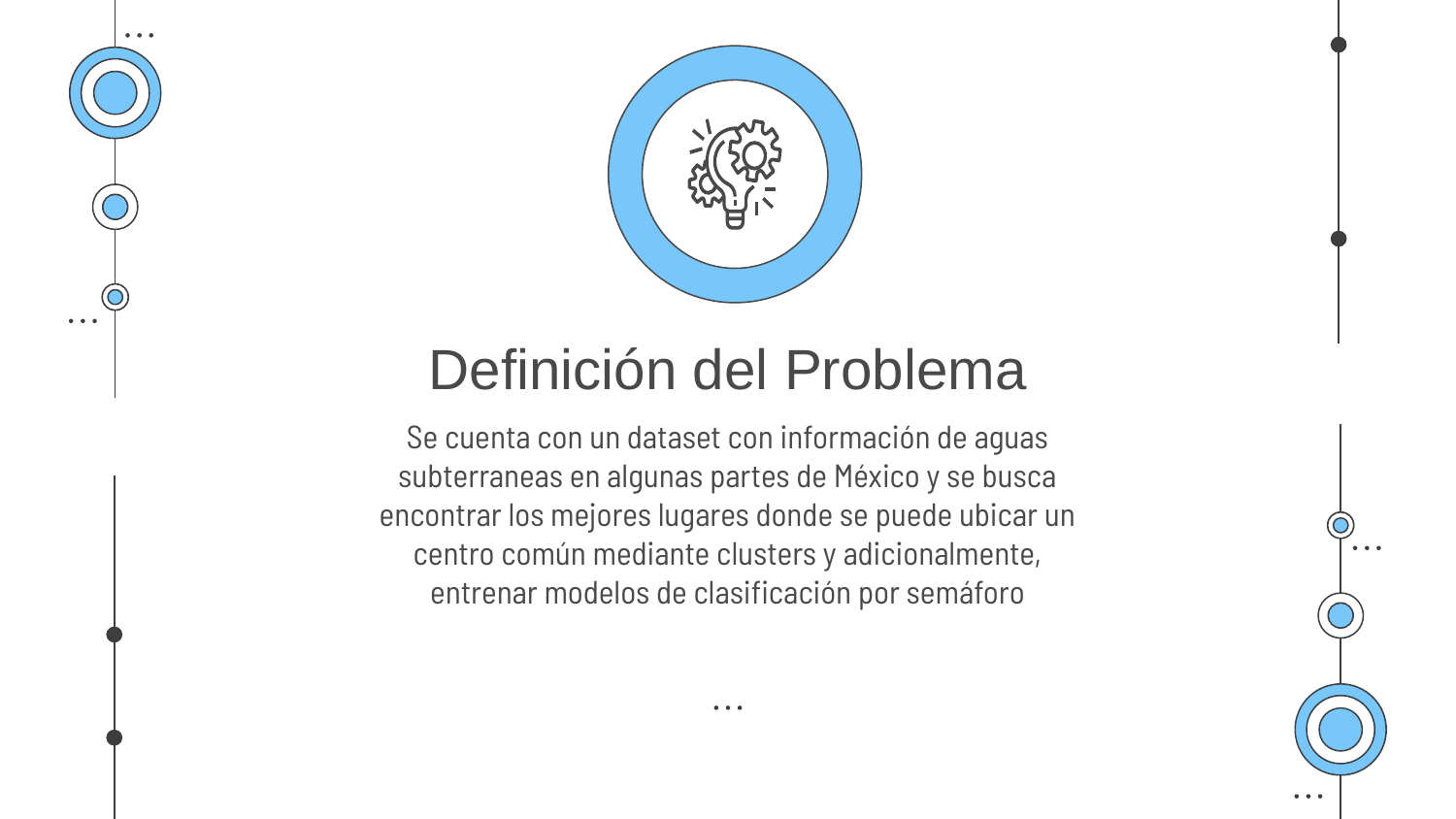

# Definición del Problema
Se cuenta con un dataset con información de aguas subterraneas en algunas partes de México y se busca encontrar los mejores lugares donde se puede ubicar un centro común mediante clusters y adicionalmente, entrenar modelos de clasificación por semáforo